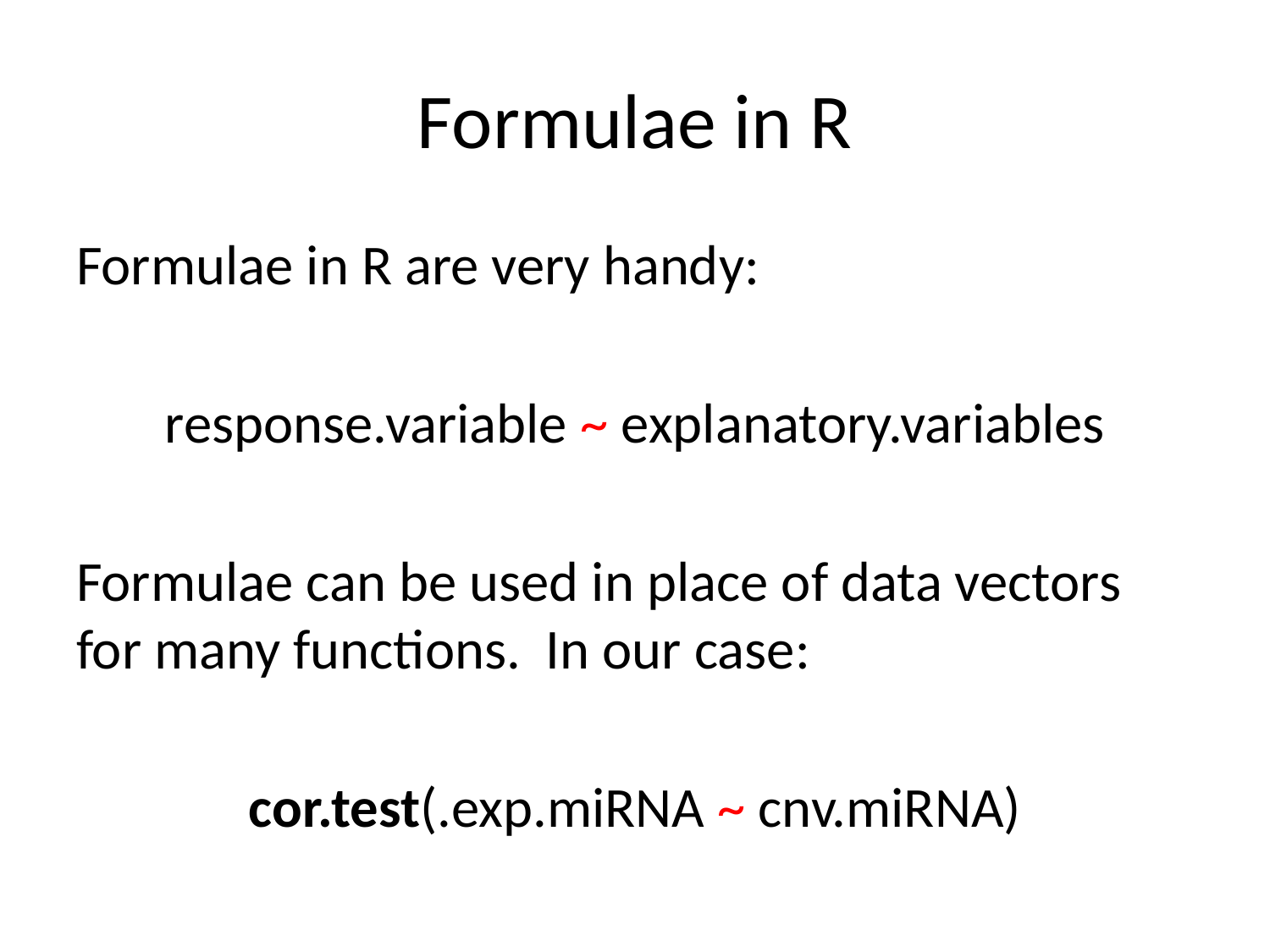

# Formulae in R
Formulae in R are very handy:

response.variable ~ explanatory.variables

Formulae can be used in place of data vectors for many functions.  In our case:

cor.test(.exp.miRNA ~ cnv.miRNA)